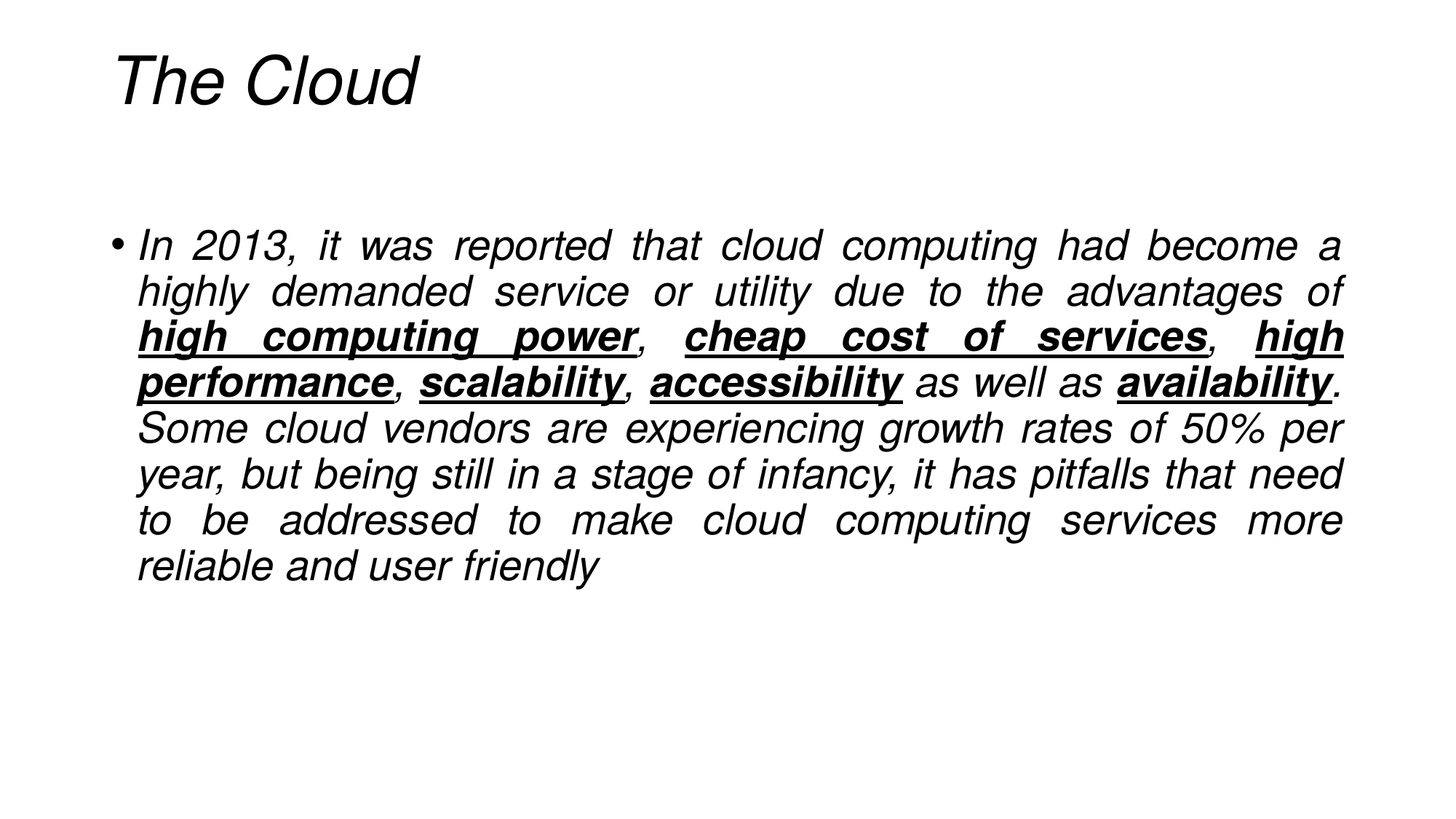

# The Cloud
In 2013, it was reported that cloud computing had become a highly demanded service or utility due to the advantages of high computing power, cheap cost of services, high performance, scalability, accessibility as well as availability. Some cloud vendors are experiencing growth rates of 50% per year, but being still in a stage of infancy, it has pitfalls that need to be addressed to make cloud computing services more reliable and user friendly